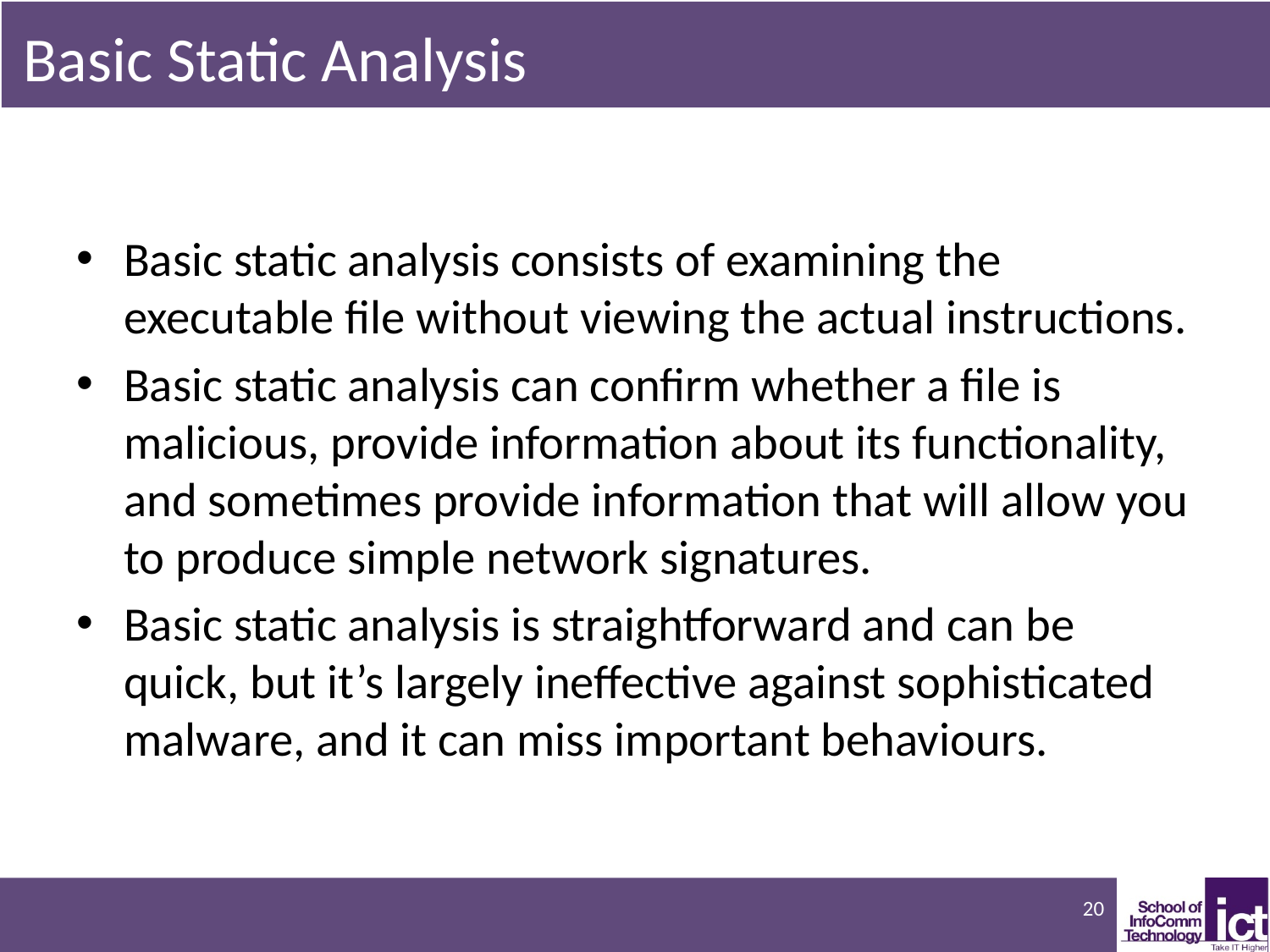

# Basic Static Analysis
Basic static analysis consists of examining the executable file without viewing the actual instructions.
Basic static analysis can confirm whether a file is malicious, provide information about its functionality, and sometimes provide information that will allow you to produce simple network signatures.
Basic static analysis is straightforward and can be quick, but it’s largely ineffective against sophisticated malware, and it can miss important behaviours.

20